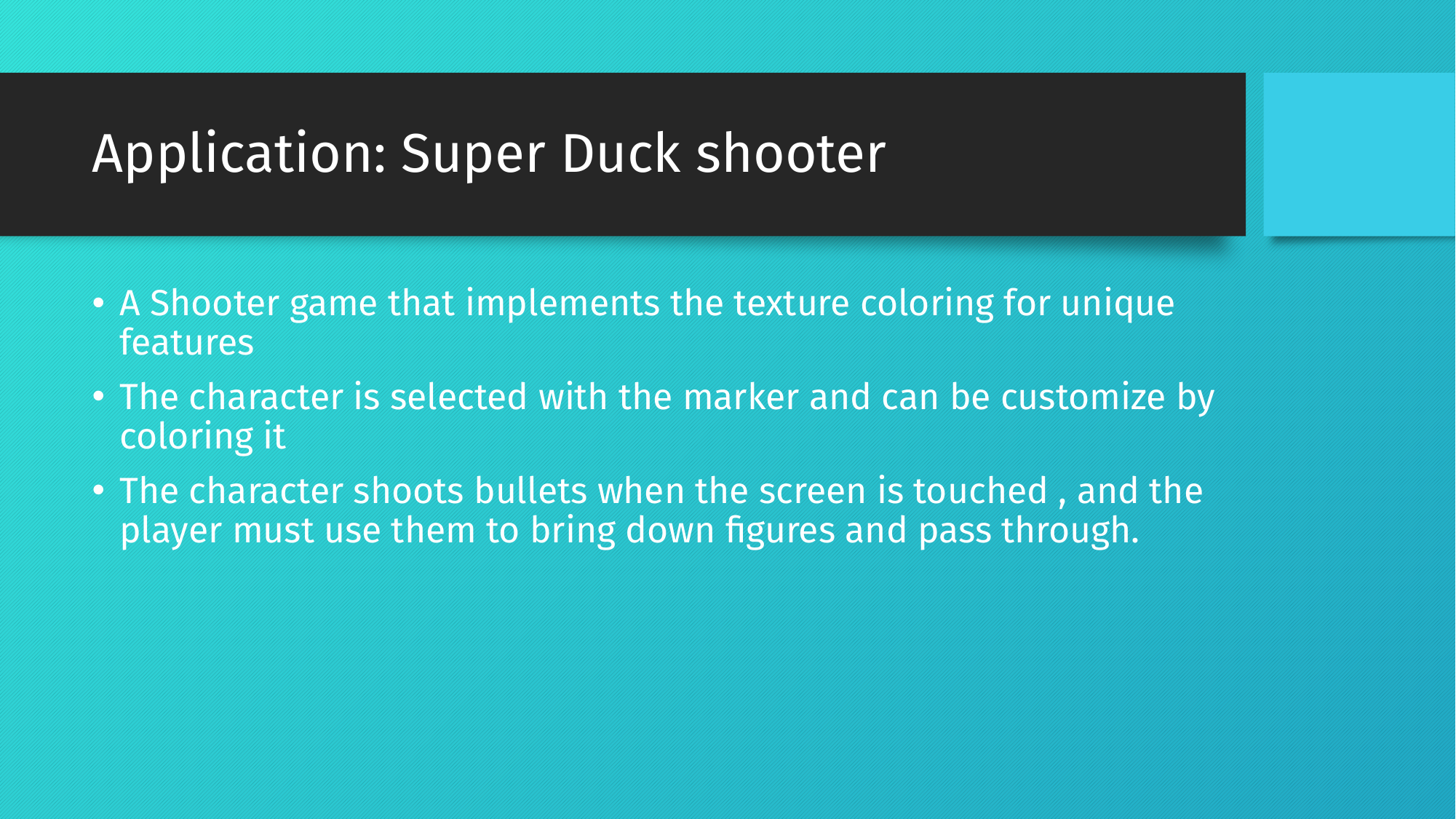

# Application: Super Duck shooter
A Shooter game that implements the texture coloring for unique features
The character is selected with the marker and can be customize by coloring it
The character shoots bullets when the screen is touched , and the player must use them to bring down figures and pass through.